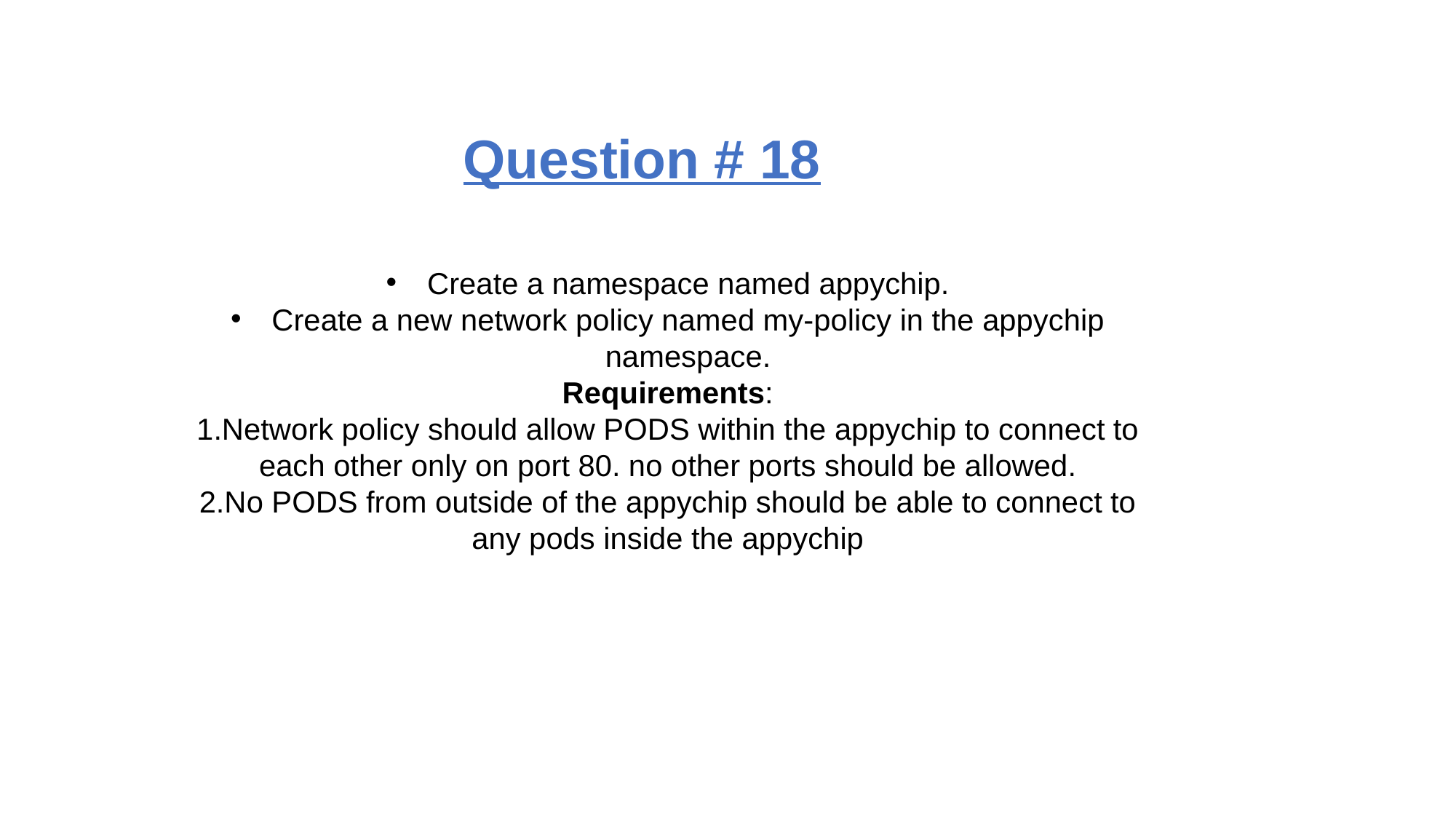

Question # 18
Create a namespace named appychip.
Create a new network policy named my-policy in the appychip namespace.
Requirements:
1.Network policy should allow PODS within the appychip to connect to each other only on port 80. no other ports should be allowed.
2.No PODS from outside of the appychip should be able to connect to any pods inside the appychip